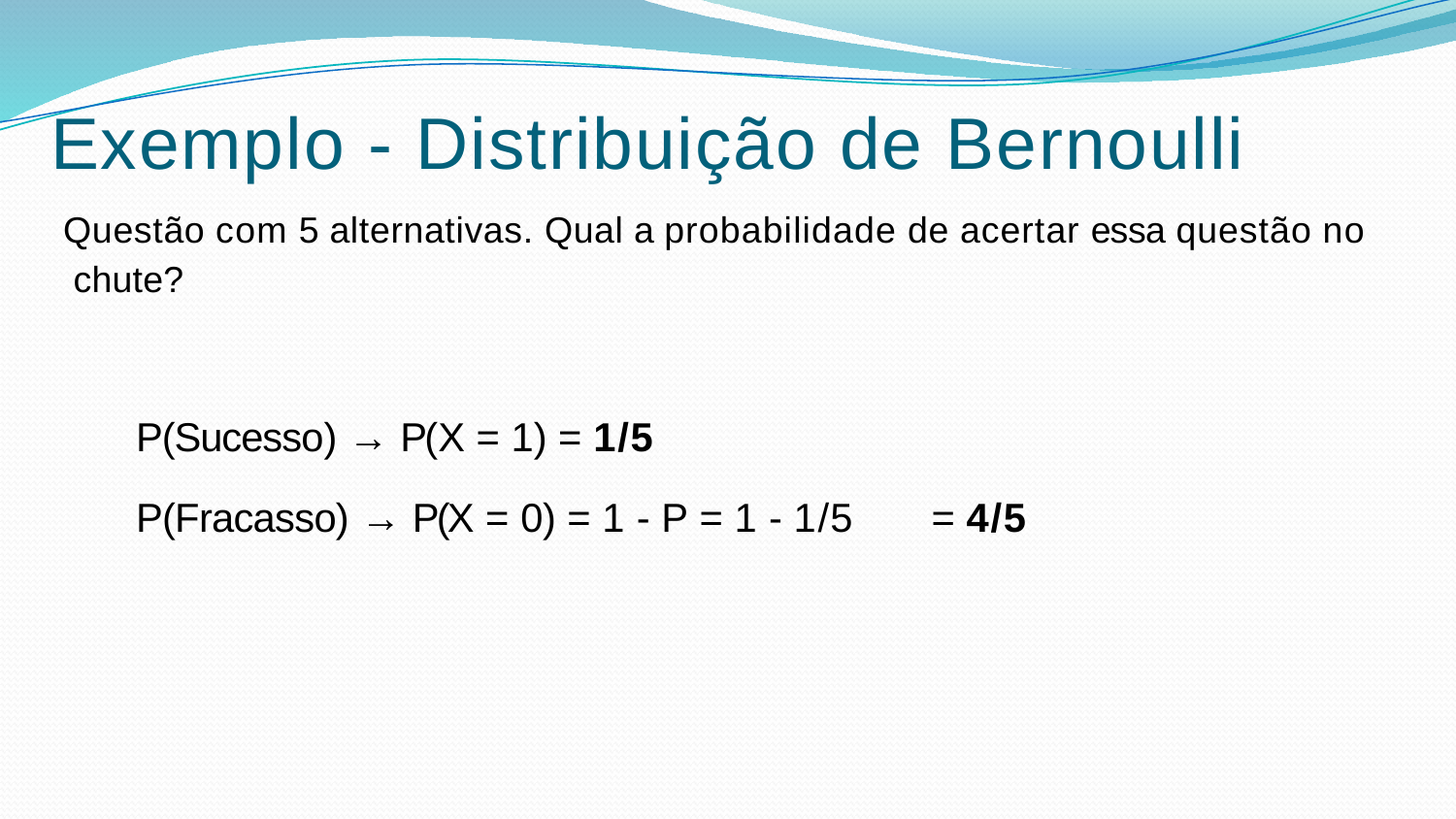

# Exemplo - Distribuição de Bernoulli
Questão com 5 alternativas. Qual a probabilidade de acertar essa questão no  chute?

P(Sucesso) → P(X = 1) = 1/5
P(Fracasso) → P(X = 0) = 1 - P = 1 - 1/5	= 4/5